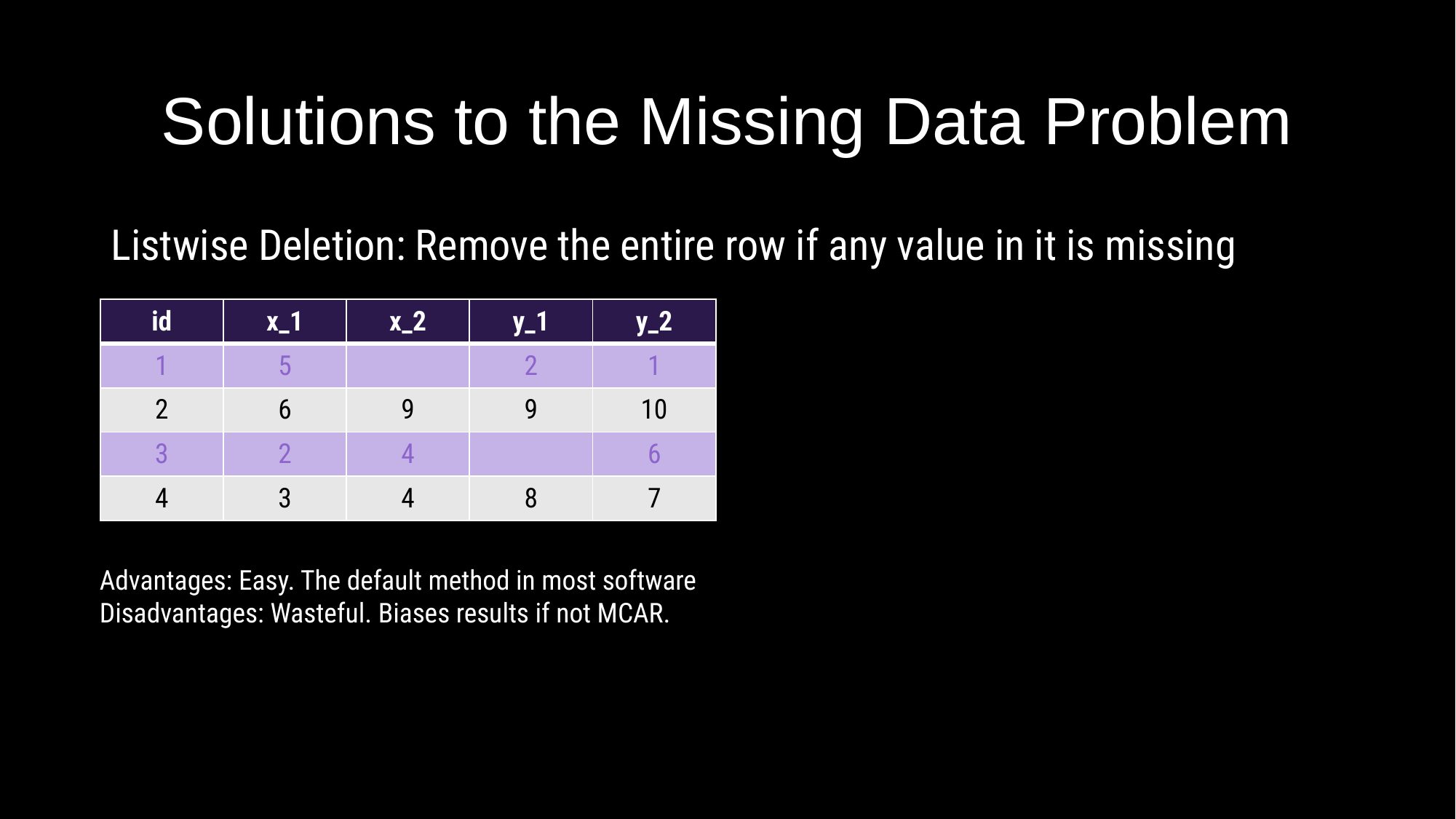

# Solutions to the Missing Data Problem
Listwise Deletion: Remove the entire row if any value in it is missing
| id | x\_1 | x\_2 | y\_1 | y\_2 |
| --- | --- | --- | --- | --- |
| 1 | 5 |  | 2 | 1 |
| 2 | 6 | 9 | 9 | 10 |
| 3 | 2 | 4 |  | 6 |
| 4 | 3 | 4 | 8 | 7 |
Advantages: Easy. The default method in most software
Disadvantages: Wasteful. Biases results if not MCAR.